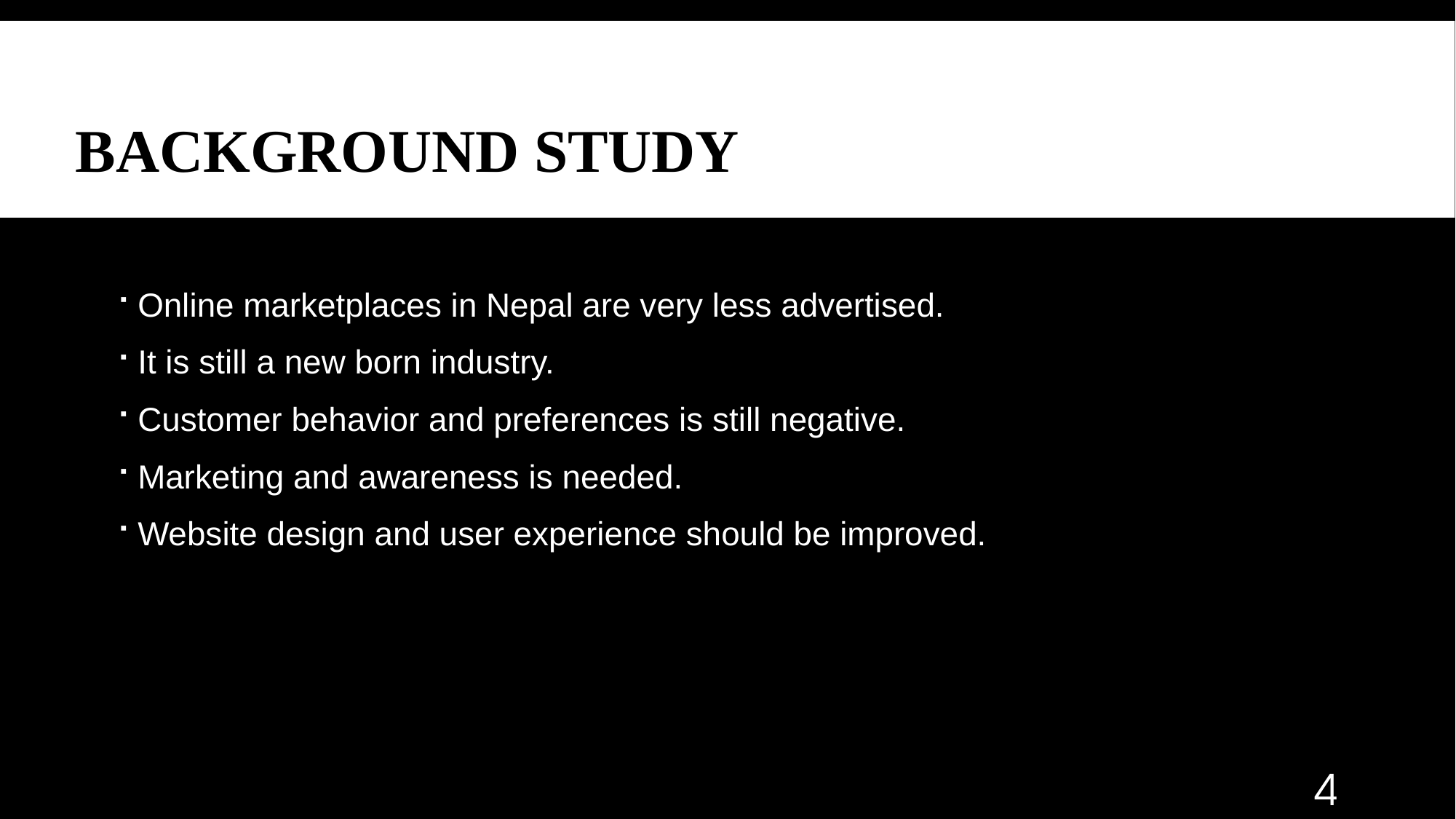

# Background Study
Online marketplaces in Nepal are very less advertised.
It is still a new born industry.
Customer behavior and preferences is still negative.
Marketing and awareness is needed.
Website design and user experience should be improved.
4